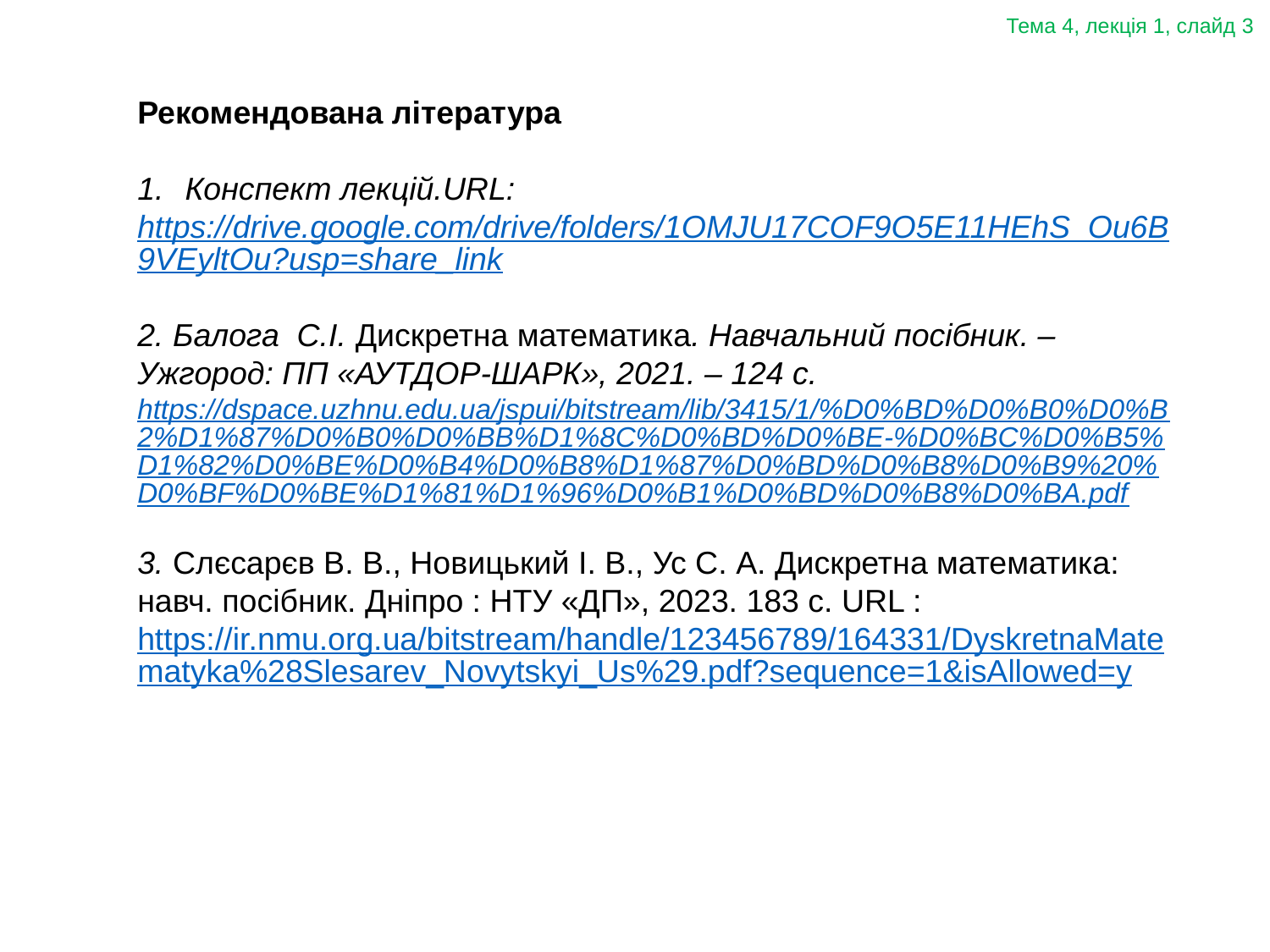

Тема 4, лекція 1, слайд 3
Рекомендована література

Конспект лекцій.URL:
https://drive.google.com/drive/folders/1OMJU17COF9O5E11HEhS_Ou6B9VEyltOu?usp=share_link

2. Балога  С.І. Дискретна математика. Навчальний посібник. – Ужгород: ПП «АУТДОР-ШАРК», 2021. – 124 с.
https://dspace.uzhnu.edu.ua/jspui/bitstream/lib/3415/1/%D0%BD%D0%B0%D0%B2%D1%87%D0%B0%D0%BB%D1%8C%D0%BD%D0%BE-%D0%BC%D0%B5%D1%82%D0%BE%D0%B4%D0%B8%D1%87%D0%BD%D0%B8%D0%B9%20%D0%BF%D0%BE%D1%81%D1%96%D0%B1%D0%BD%D0%B8%D0%BA.pdf

3. Слєсарєв В. В., Новицький І. В., Ус С. А. Дискретна математика: навч. посібник. Дніпро : НТУ «ДП», 2023. 183 с. URL : https://ir.nmu.org.ua/bitstream/handle/123456789/164331/DyskretnaMatematyka%28Slesarev_Novytskyi_Us%29.pdf?sequence=1&isAllowed=y